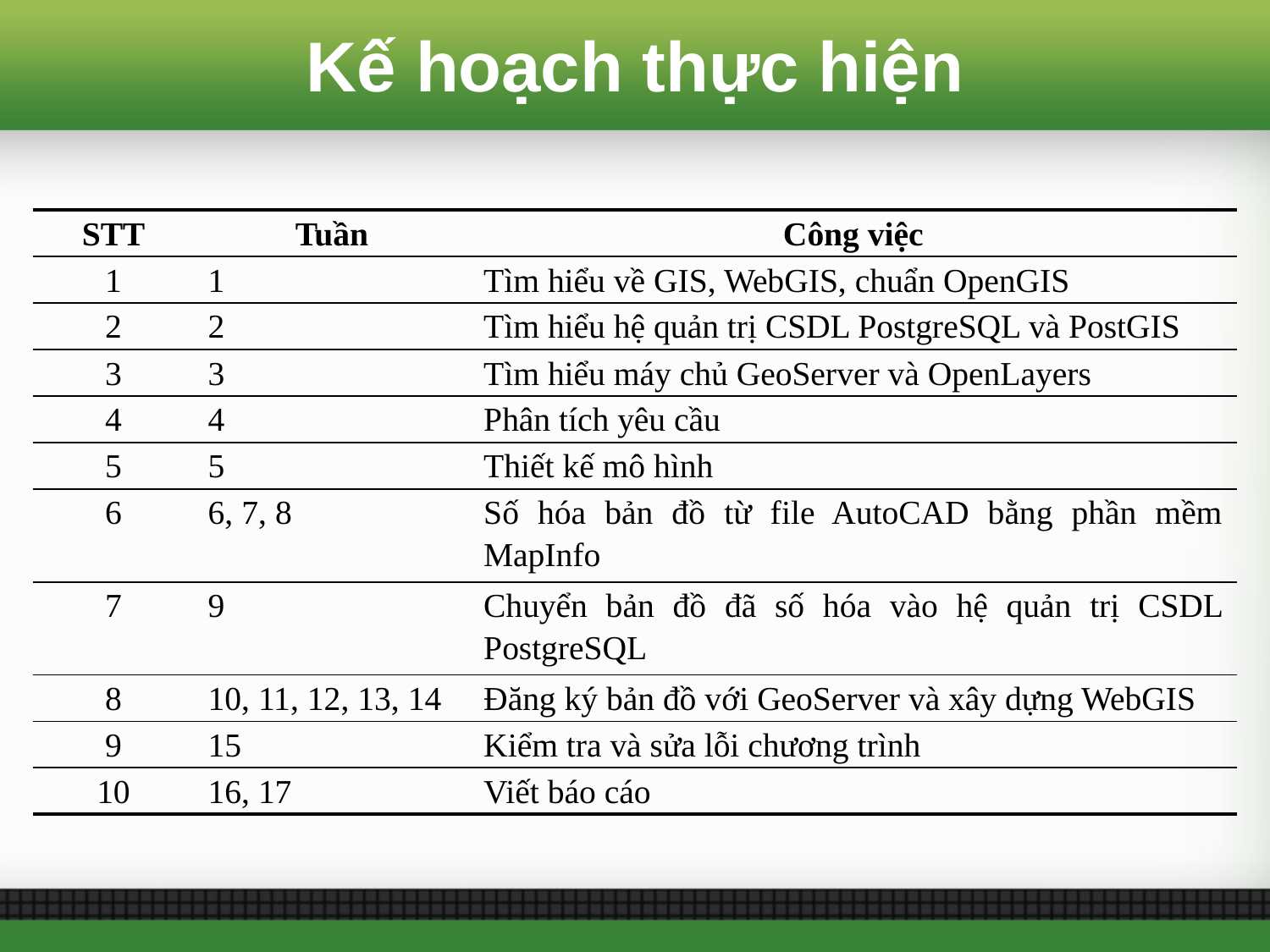

# Kế hoạch thực hiện
| STT | Tuần | Công việc |
| --- | --- | --- |
| 1 | 1 | Tìm hiểu về GIS, WebGIS, chuẩn OpenGIS |
| 2 | 2 | Tìm hiểu hệ quản trị CSDL PostgreSQL và PostGIS |
| 3 | 3 | Tìm hiểu máy chủ GeoServer và OpenLayers |
| 4 | 4 | Phân tích yêu cầu |
| 5 | 5 | Thiết kế mô hình |
| 6 | 6, 7, 8 | Số hóa bản đồ từ file AutoCAD bằng phần mềm MapInfo |
| 7 | 9 | Chuyển bản đồ đã số hóa vào hệ quản trị CSDL PostgreSQL |
| 8 | 10, 11, 12, 13, 14 | Đăng ký bản đồ với GeoServer và xây dựng WebGIS |
| 9 | 15 | Kiểm tra và sửa lỗi chương trình |
| 10 | 16, 17 | Viết báo cáo |